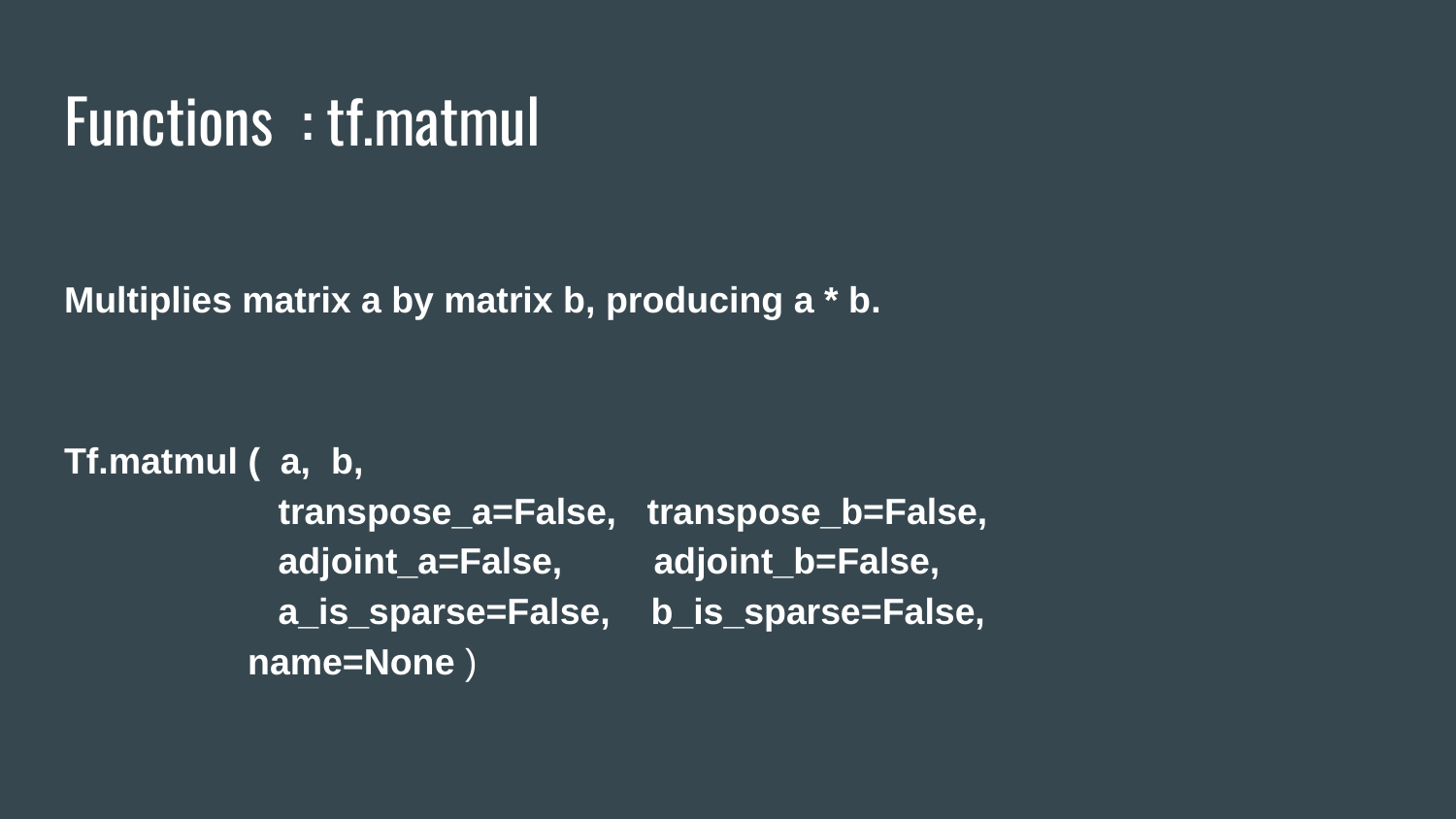

# Functions  : tf.matmul

Multiplies matrix a by matrix b, producing a * b.

Tf.matmul (  a,  b,
                     transpose_a=False,   transpose_b=False,
                     adjoint_a=False,         adjoint_b=False,
                     a_is_sparse=False,    b_is_sparse=False,
                  name=None )